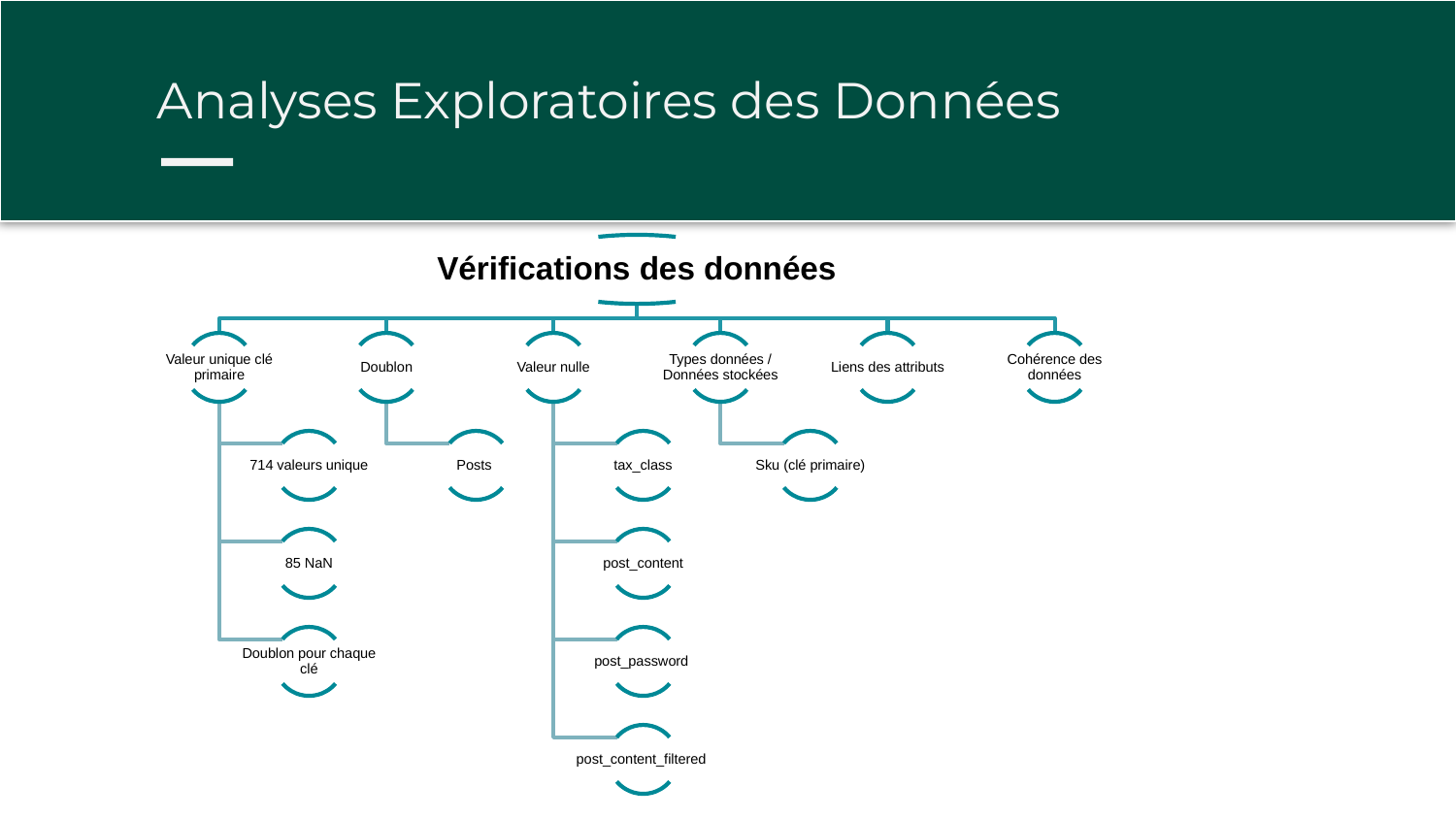

Analyses Exploratoires des Données

Vérifications des données
Valeur unique clé primaire
714 valeurs unique
85 NaN
Doublon pour chaque clé
Doublon
Posts
Valeur nulle
tax_class
post_content
post_password
post_content_filtered
Types données / Données stockées
Sku (clé primaire)
Liens des attributs
Cohérence des données